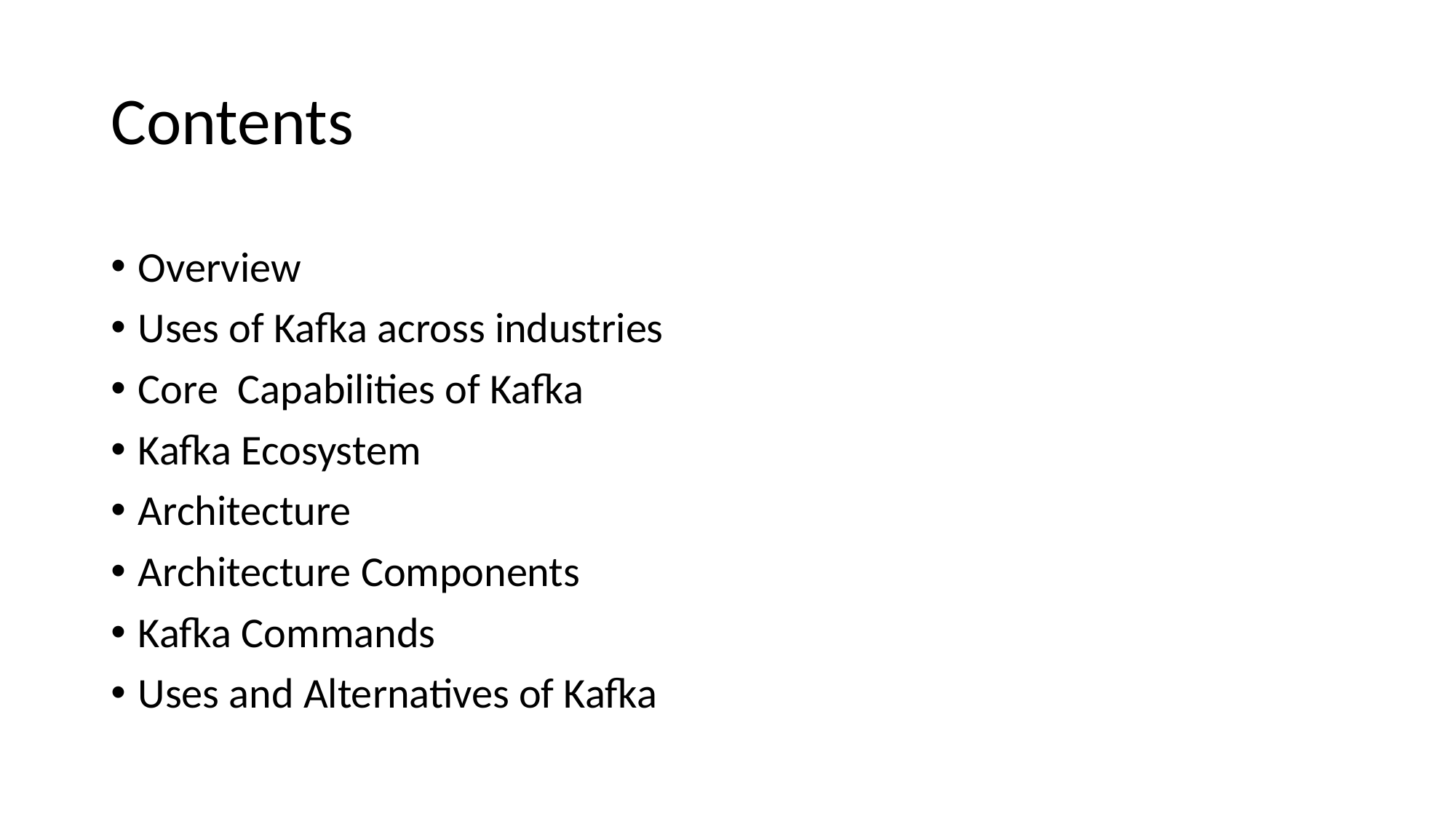

# Contents
Overview
Uses of Kafka across industries
Core  Capabilities of Kafka
Kafka Ecosystem
Architecture
Architecture Components
Kafka Commands
Uses and Alternatives of Kafka